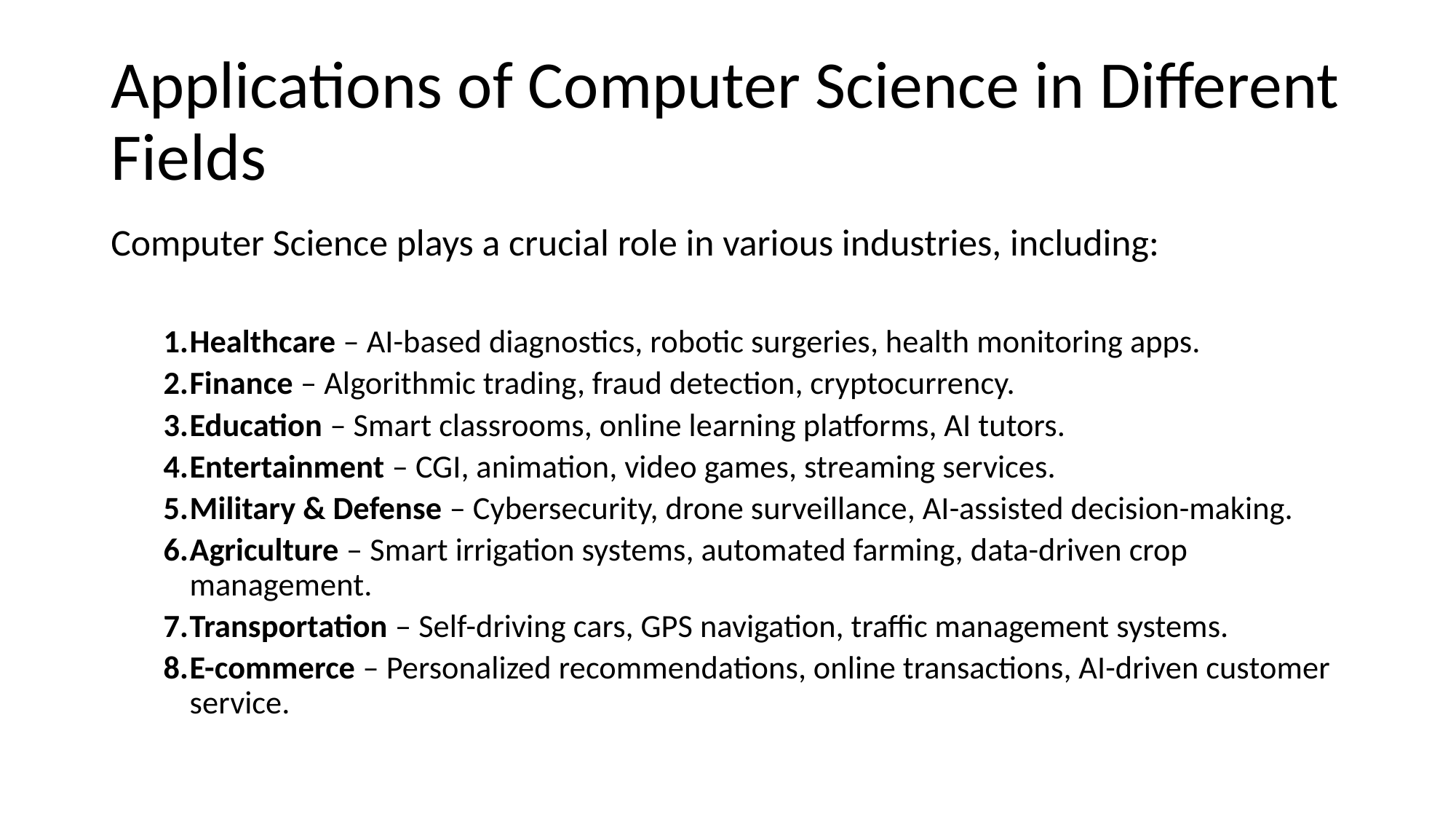

# Applications of Computer Science in Different Fields
Computer Science plays a crucial role in various industries, including:

Healthcare – AI-based diagnostics, robotic surgeries, health monitoring apps.
Finance – Algorithmic trading, fraud detection, cryptocurrency.
Education – Smart classrooms, online learning platforms, AI tutors.
Entertainment – CGI, animation, video games, streaming services.
Military & Defense – Cybersecurity, drone surveillance, AI-assisted decision-making.
Agriculture – Smart irrigation systems, automated farming, data-driven crop management.
Transportation – Self-driving cars, GPS navigation, traffic management systems.
E-commerce – Personalized recommendations, online transactions, AI-driven customer service.